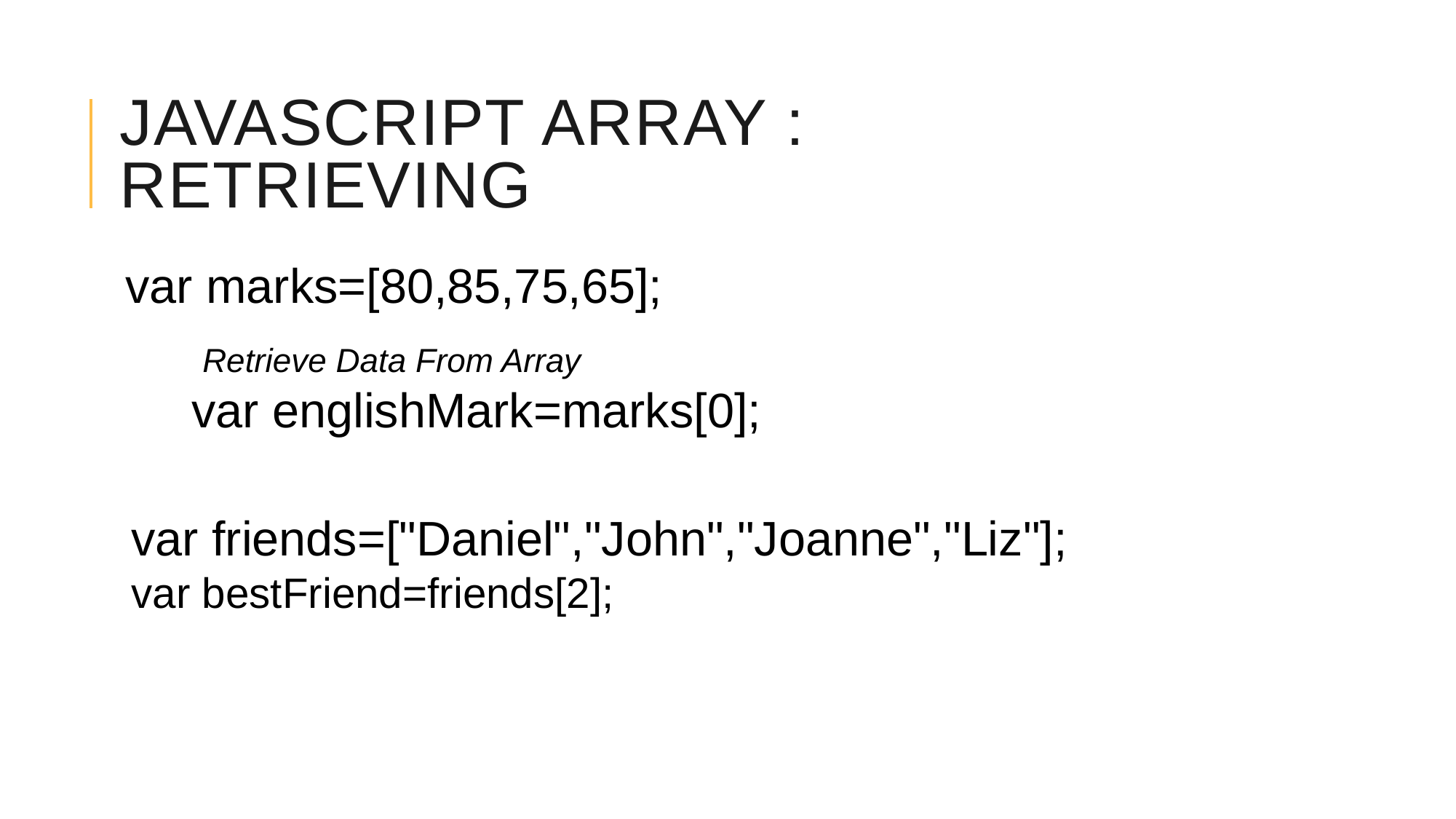

# JavaScript Array : Retrieving
var marks=[80,85,75,65];
Retrieve Data From Array
var englishMark=marks[0];

var friends=["Daniel","John","Joanne","Liz"];
var bestFriend=friends[2];